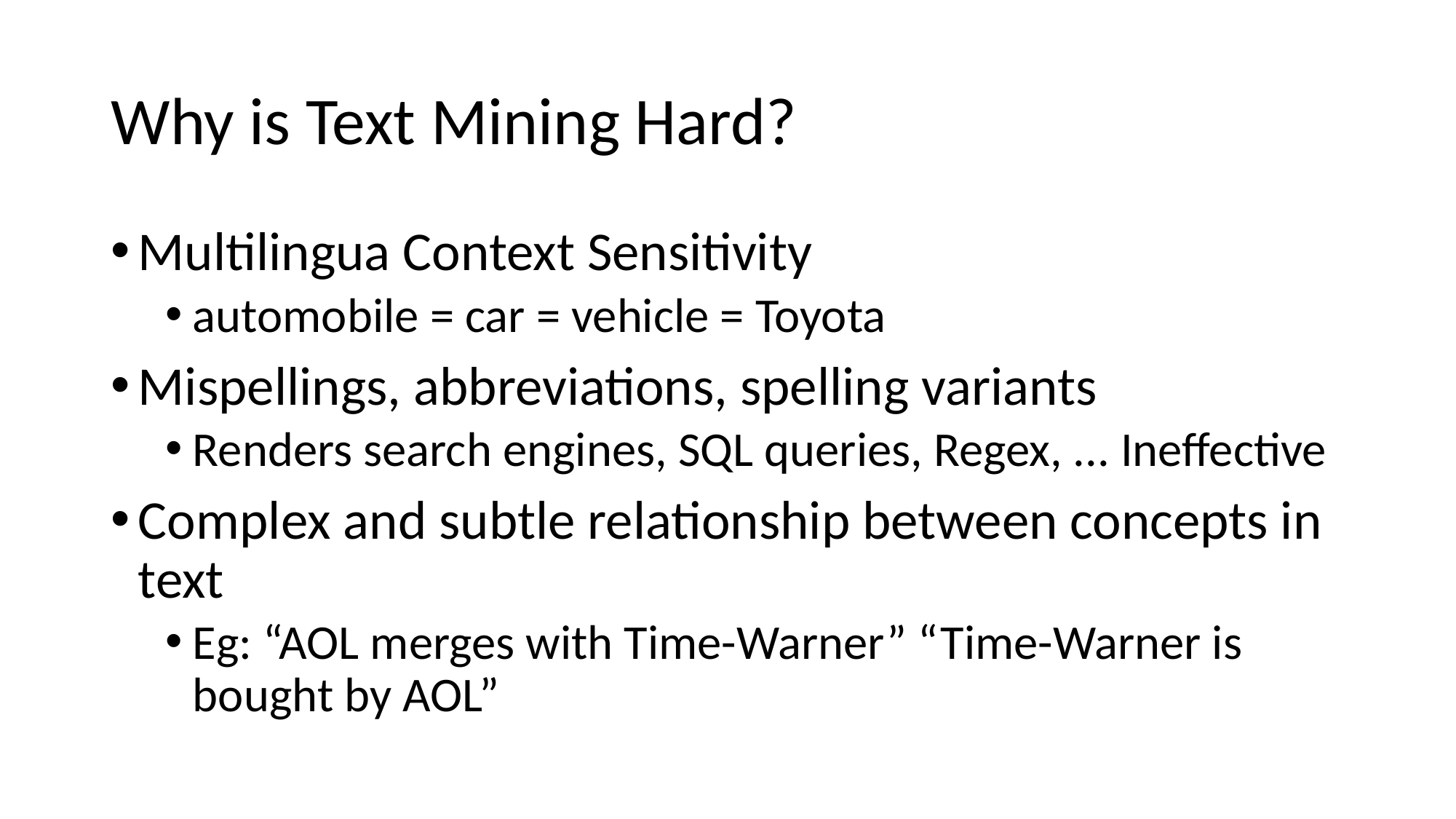

# Why is Text Mining Hard?
Multilingua Context Sensitivity
automobile = car = vehicle = Toyota
Mispellings, abbreviations, spelling variants
Renders search engines, SQL queries, Regex, ... Ineffective
Complex and subtle relationship between concepts in text
Eg: “AOL merges with Time-Warner” “Time-Warner is bought by AOL”